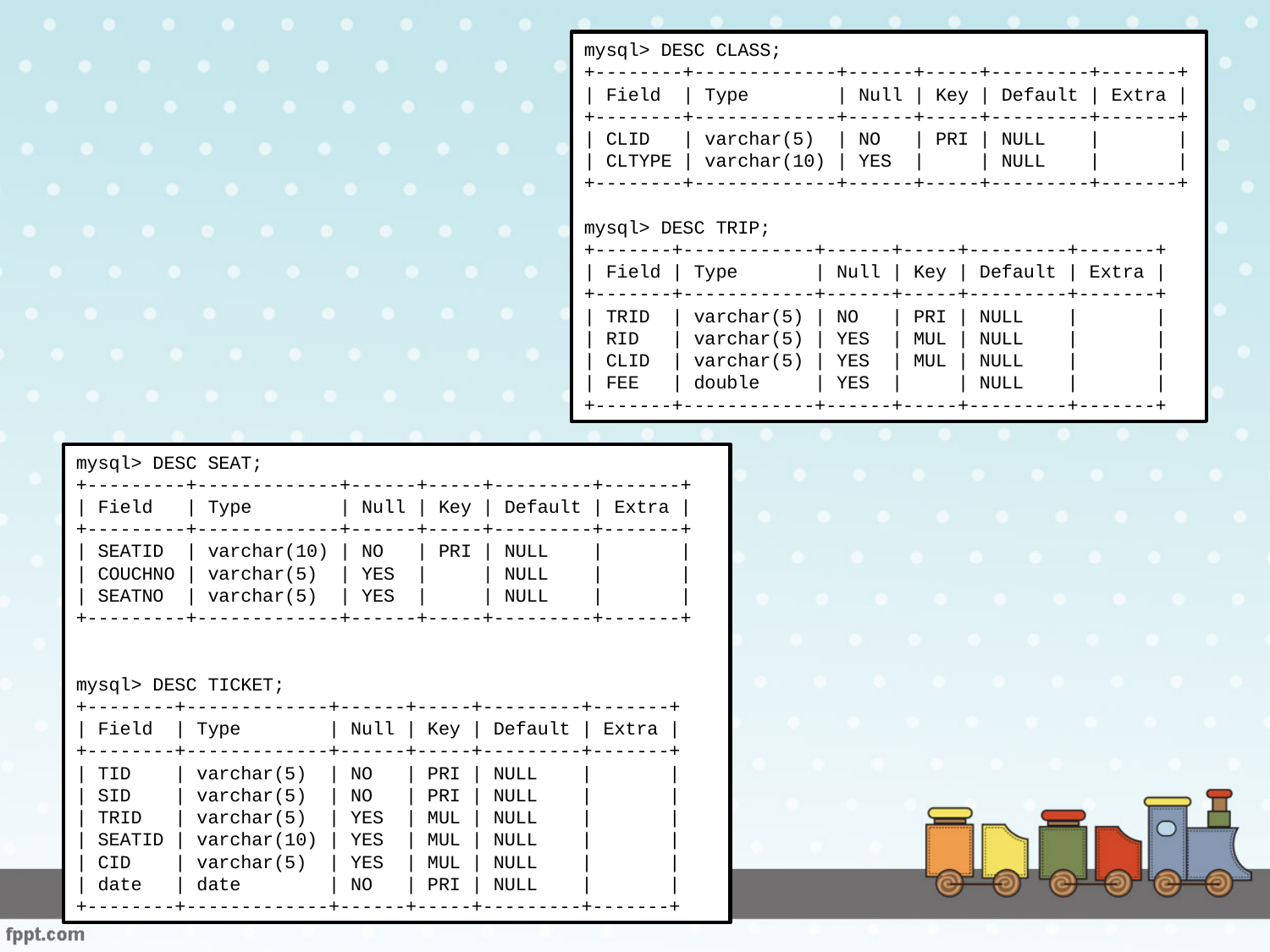

mysql> DESC CLASS;
+--------+-------------+------+-----+---------+-------+
| Field  | Type        | Null | Key | Default | Extra |
+--------+-------------+------+-----+---------+-------+
| CLID   | varchar(5)  | NO   | PRI | NULL    |       |
| CLTYPE | varchar(10) | YES  |     | NULL    |       |
+--------+-------------+------+-----+---------+-------+

mysql> DESC TRIP;
+-------+------------+------+-----+---------+-------+
| Field | Type       | Null | Key | Default | Extra |
+-------+------------+------+-----+---------+-------+
| TRID  | varchar(5) | NO   | PRI | NULL    |       |
| RID   | varchar(5) | YES  | MUL | NULL    |       |
| CLID  | varchar(5) | YES  | MUL | NULL    |       |
| FEE   | double     | YES  |     | NULL    |       |
+-------+------------+------+-----+---------+-------+
mysql> DESC SEAT;
+---------+-------------+------+-----+---------+-------+
| Field   | Type        | Null | Key | Default | Extra |
+---------+-------------+------+-----+---------+-------+
| SEATID  | varchar(10) | NO   | PRI | NULL    |       |
| COUCHNO | varchar(5)  | YES  |     | NULL    |       |
| SEATNO  | varchar(5)  | YES  |     | NULL    |       |
+---------+-------------+------+-----+---------+-------+

mysql> DESC TICKET;
+--------+-------------+------+-----+---------+-------+
| Field  | Type        | Null | Key | Default | Extra |
+--------+-------------+------+-----+---------+-------+
| TID    | varchar(5)  | NO   | PRI | NULL    |       |
| SID    | varchar(5)  | NO   | PRI | NULL    |       |
| TRID   | varchar(5)  | YES  | MUL | NULL    |       |
| SEATID | varchar(10) | YES  | MUL | NULL    |       |
| CID    | varchar(5)  | YES  | MUL | NULL    |       |
| date   | date        | NO   | PRI | NULL    |       |
+--------+-------------+------+-----+---------+-------+